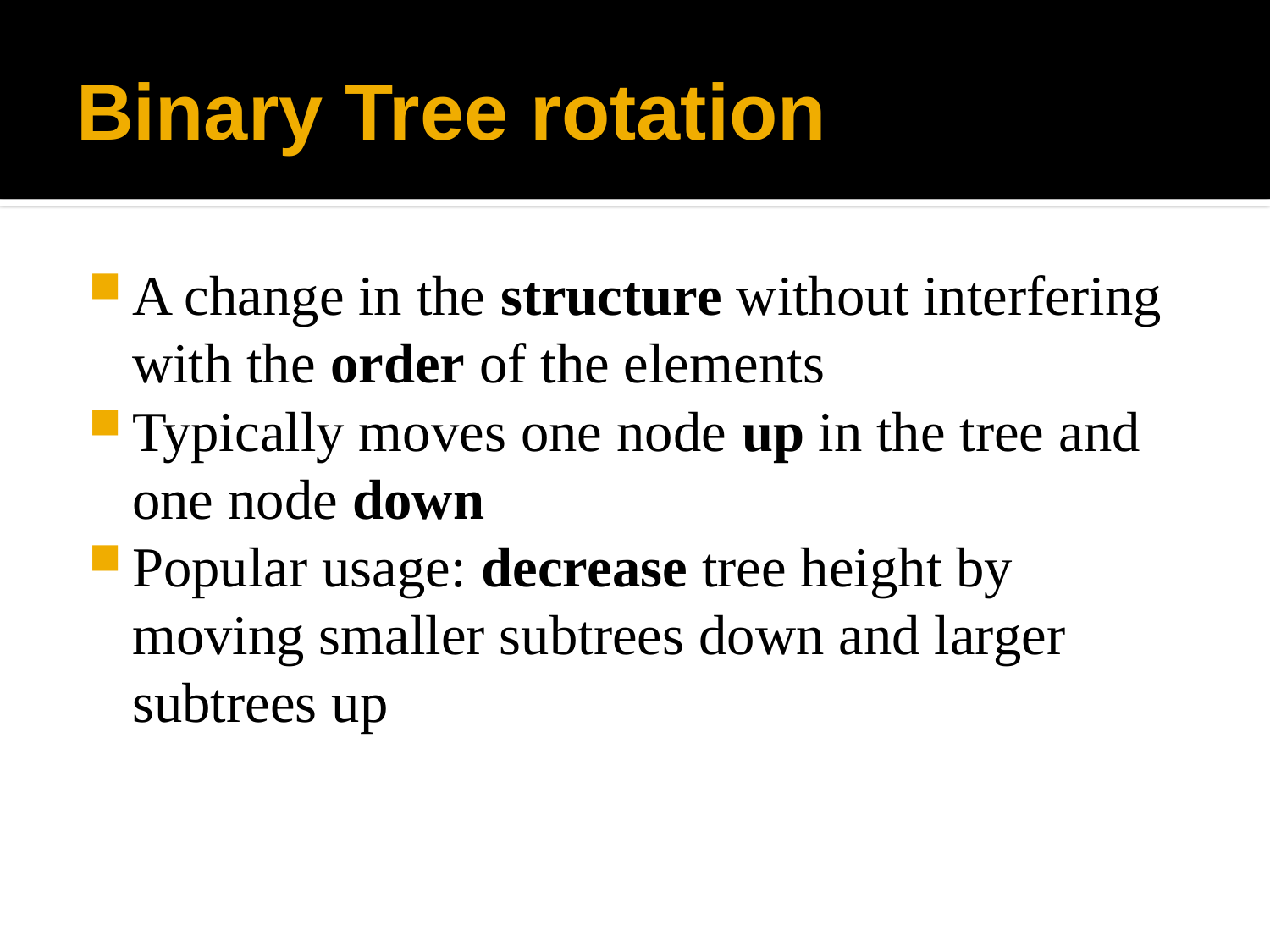

# Binary Tree rotation
A change in the structure without interfering with the order of the elements
Typically moves one node up in the tree and one node down
Popular usage: decrease tree height by moving smaller subtrees down and larger subtrees up